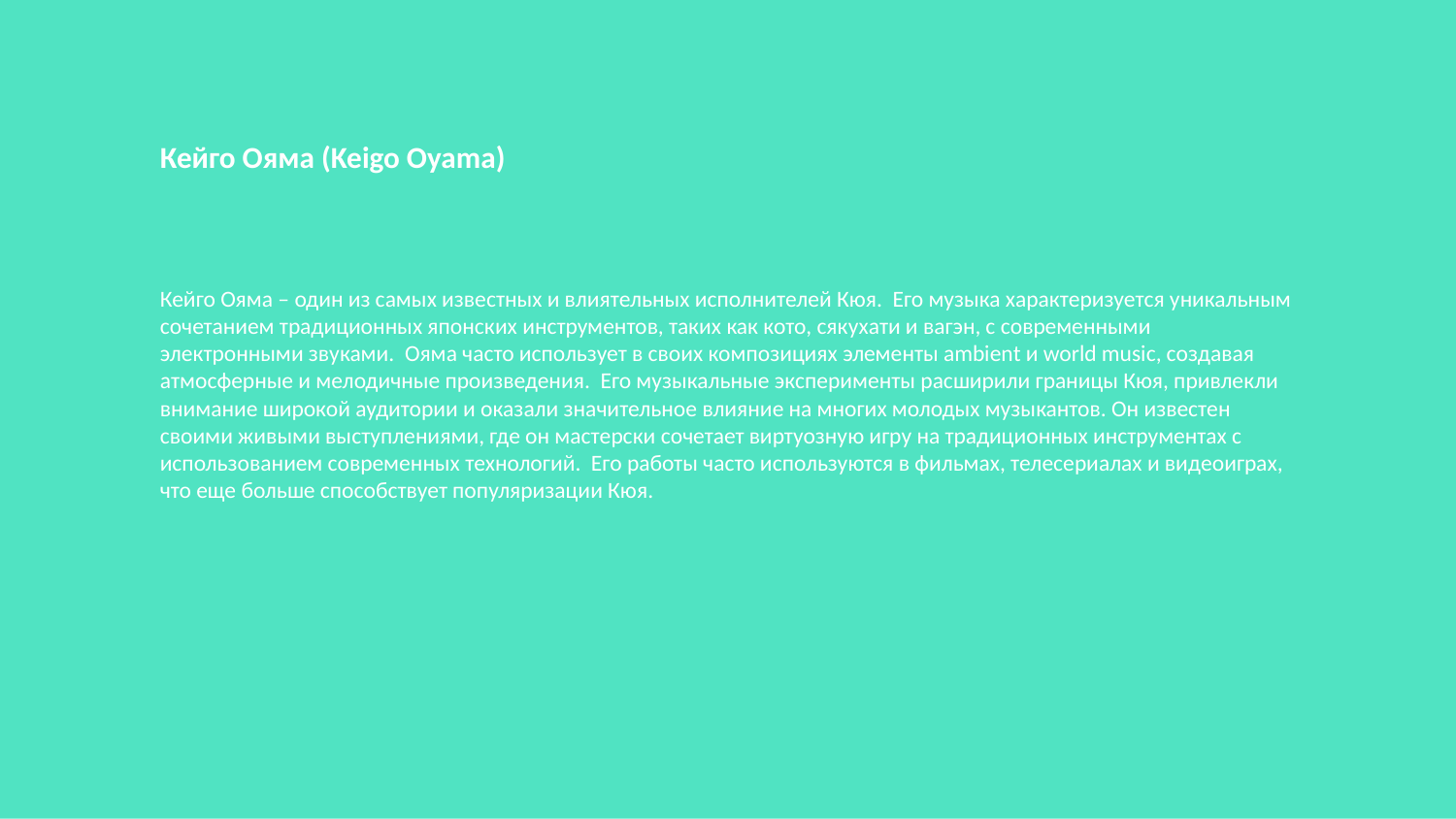

Кейго Ояма (Keigo Oyama)
Кейго Ояма – один из самых известных и влиятельных исполнителей Кюя.  Его музыка характеризуется уникальным сочетанием традиционных японских инструментов, таких как кото, сякухати и вагэн, с современными электронными звуками.  Ояма часто использует в своих композициях элементы ambient и world music, создавая атмосферные и мелодичные произведения.  Его музыкальные эксперименты расширили границы Кюя, привлекли внимание широкой аудитории и оказали значительное влияние на многих молодых музыкантов. Он известен своими живыми выступлениями, где он мастерски сочетает виртуозную игру на традиционных инструментах с использованием современных технологий.  Его работы часто используются в фильмах, телесериалах и видеоиграх, что еще больше способствует популяризации Кюя.